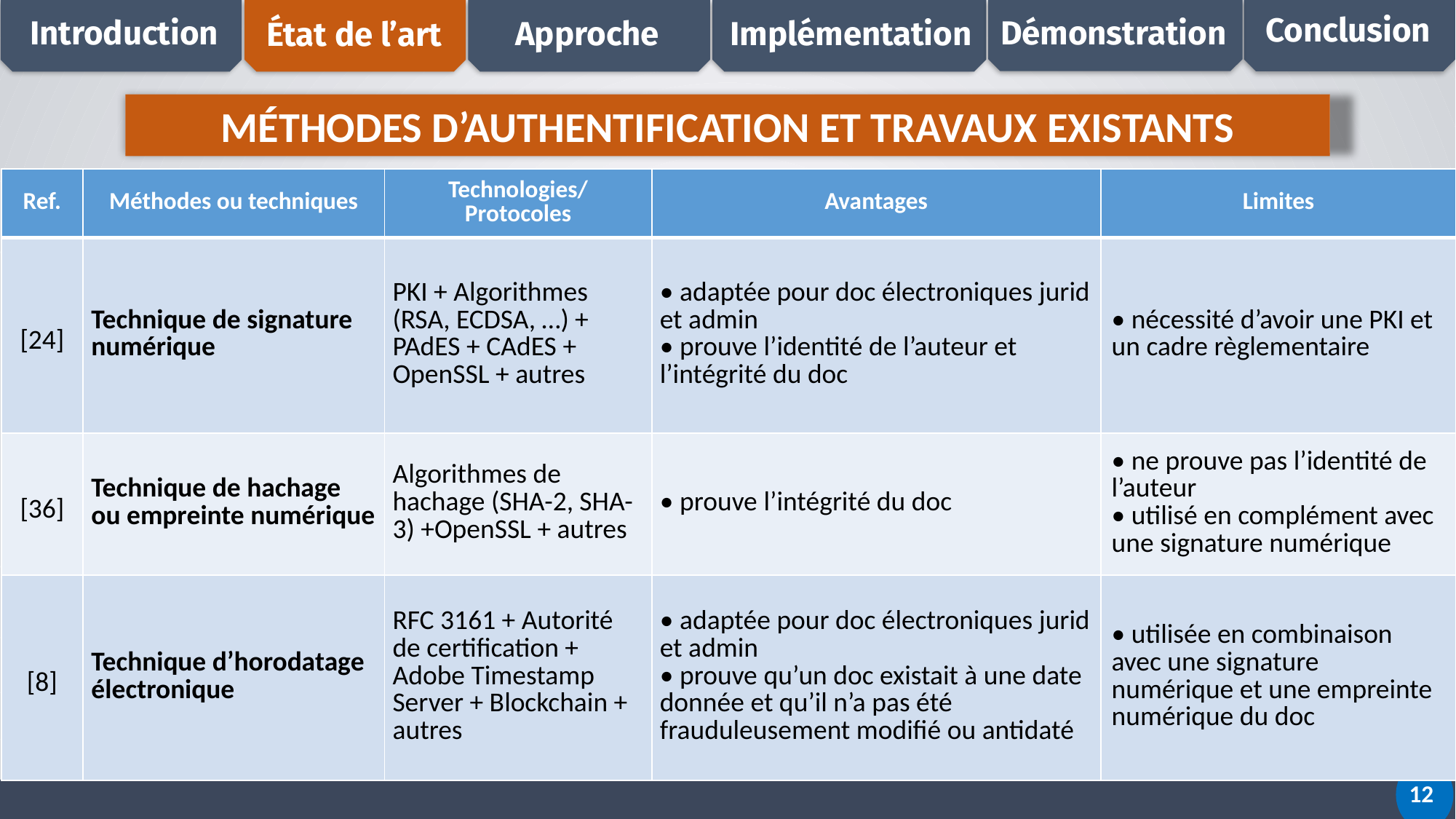

Conclusion
Démonstration
 Introduction
Approche
Implémentation
État de l’art
MÉTHODES D’AUTHENTIFICATION ET TRAVAUX EXISTANTS

| Ref. | Méthodes ou techniques | Technologies/ Protocoles | Avantages | Limites |
| --- | --- | --- | --- | --- |
| [24] | Technique de signature numérique | PKI + Algorithmes (RSA, ECDSA, …) + PAdES + CAdES + OpenSSL + autres | • adaptée pour doc électroniques jurid et admin • prouve l’identité de l’auteur et l’intégrité du doc | • nécessité d’avoir une PKI et un cadre règlementaire |
| [36] | Technique de hachage ou empreinte numérique | Algorithmes de hachage (SHA-2, SHA-3) +OpenSSL + autres | • prouve l’intégrité du doc | • ne prouve pas l’identité de l’auteur • utilisé en complément avec une signature numérique |
| [8] | Technique d’horodatage électronique | RFC 3161 + Autorité de certification + Adobe Timestamp Server + Blockchain + autres | • adaptée pour doc électroniques jurid et admin • prouve qu’un doc existait à une date donnée et qu’il n’a pas été frauduleusement modifié ou antidaté | • utilisée en combinaison avec une signature numérique et une empreinte numérique du doc |

 12